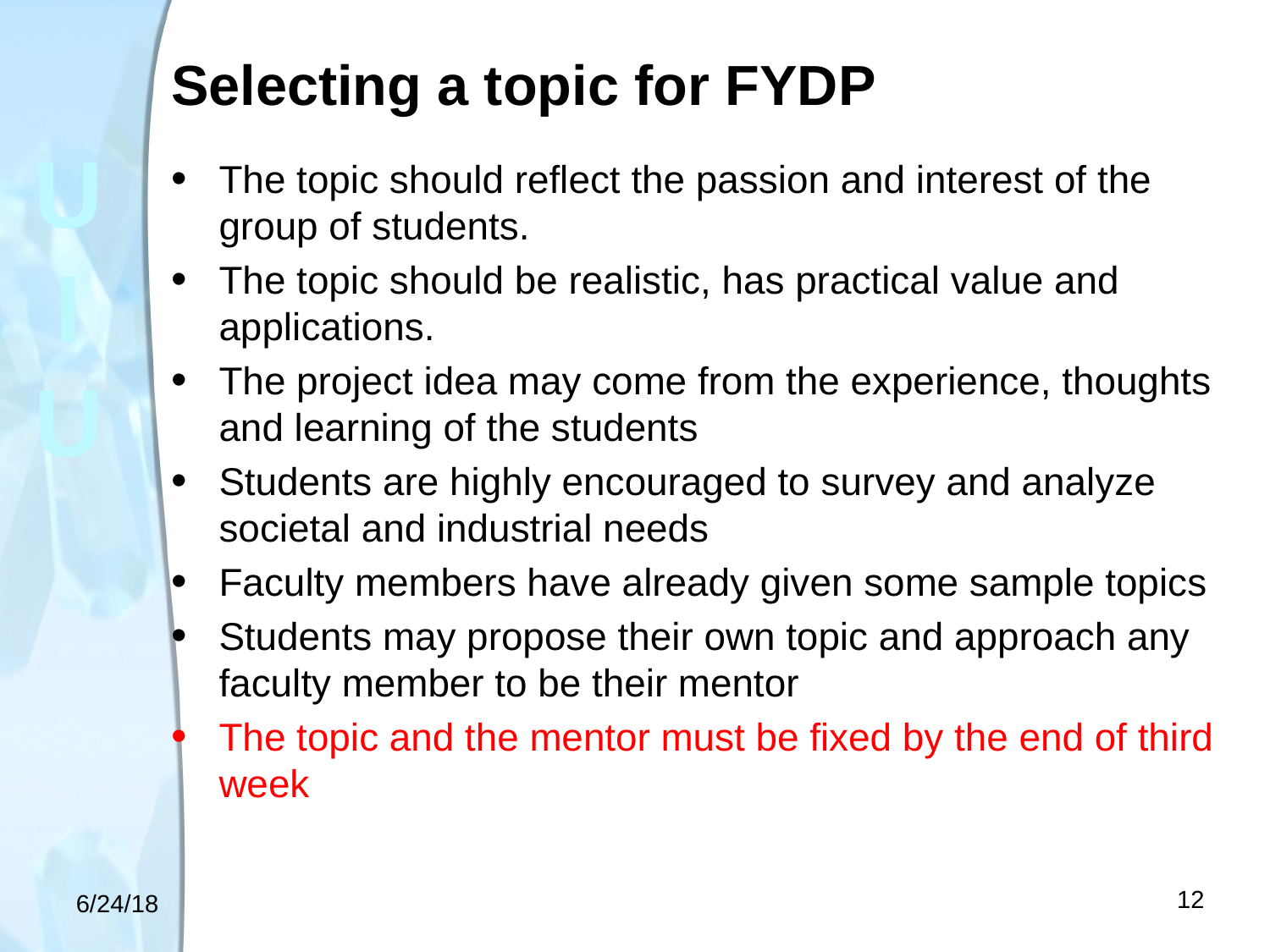

Selecting a topic for FYDP
The topic should reflect the passion and interest of the group of students.
The topic should be realistic, has practical value and applications.
The project idea may come from the experience, thoughts and learning of the students
Students are highly encouraged to survey and analyze societal and industrial needs
Faculty members have already given some sample topics
Students may propose their own topic and approach any faculty member to be their mentor
The topic and the mentor must be fixed by the end of third week

12
6/24/18